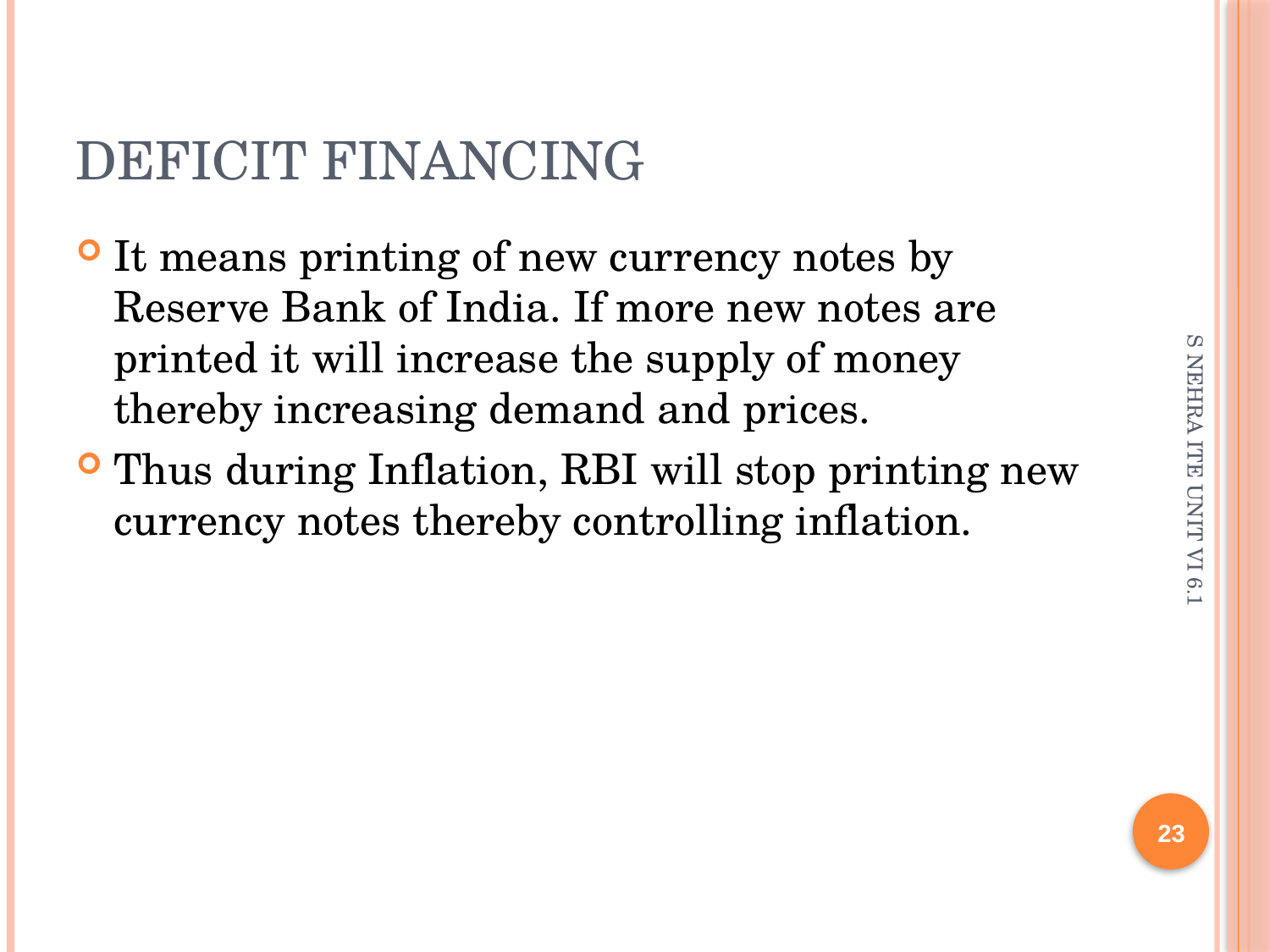

# Deficit Financing
It means printing of new currency notes by Reserve Bank of India. If more new notes are printed it will increase the supply of money thereby increasing demand and prices.
Thus during Inflation, RBI will stop printing new currency notes thereby controlling inflation.
S NEHRA ITE UNIT VI 6.1
23